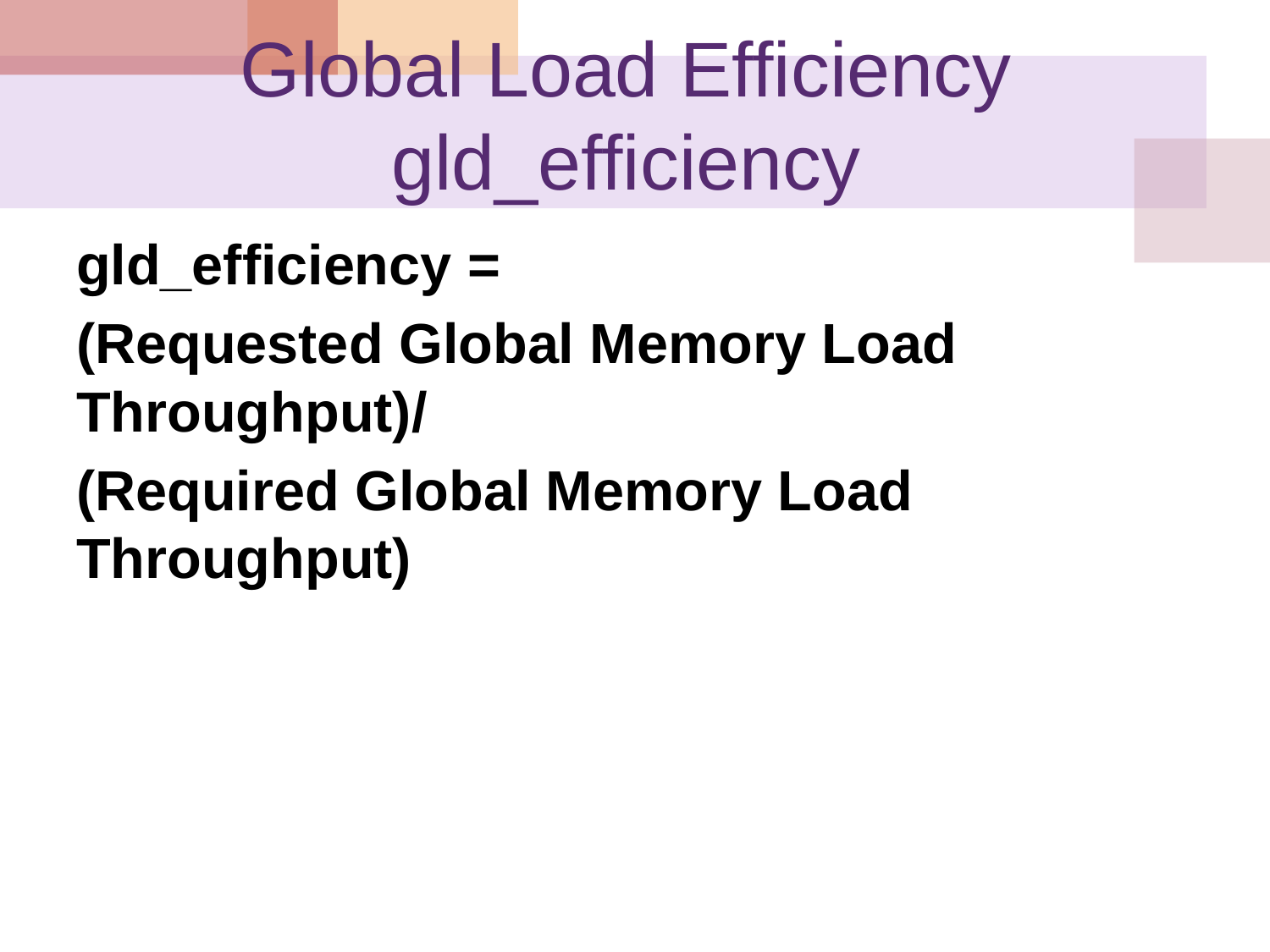

# Global Load Efficiency gld_efficiency
gld_efficiency =
(Requested Global Memory Load Throughput)/
(Required Global Memory Load Throughput)